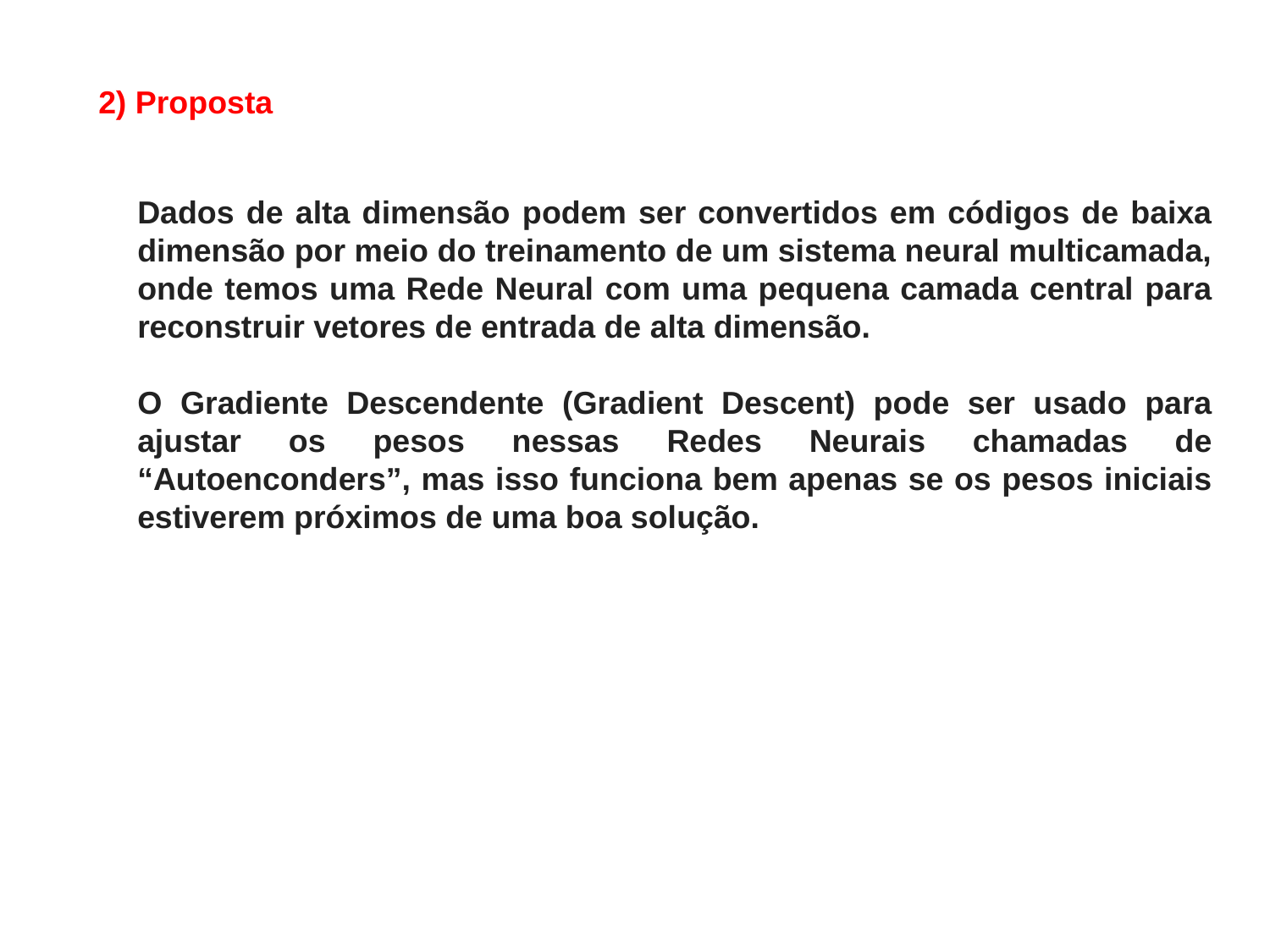

2) Proposta
Dados de alta dimensão podem ser convertidos em códigos de baixa dimensão por meio do treinamento de um sistema neural multicamada, onde temos uma Rede Neural com uma pequena camada central para reconstruir vetores de entrada de alta dimensão.

O Gradiente Descendente (Gradient Descent) pode ser usado para ajustar os pesos nessas Redes Neurais chamadas de “Autoenconders”, mas isso funciona bem apenas se os pesos iniciais estiverem próximos de uma boa solução.